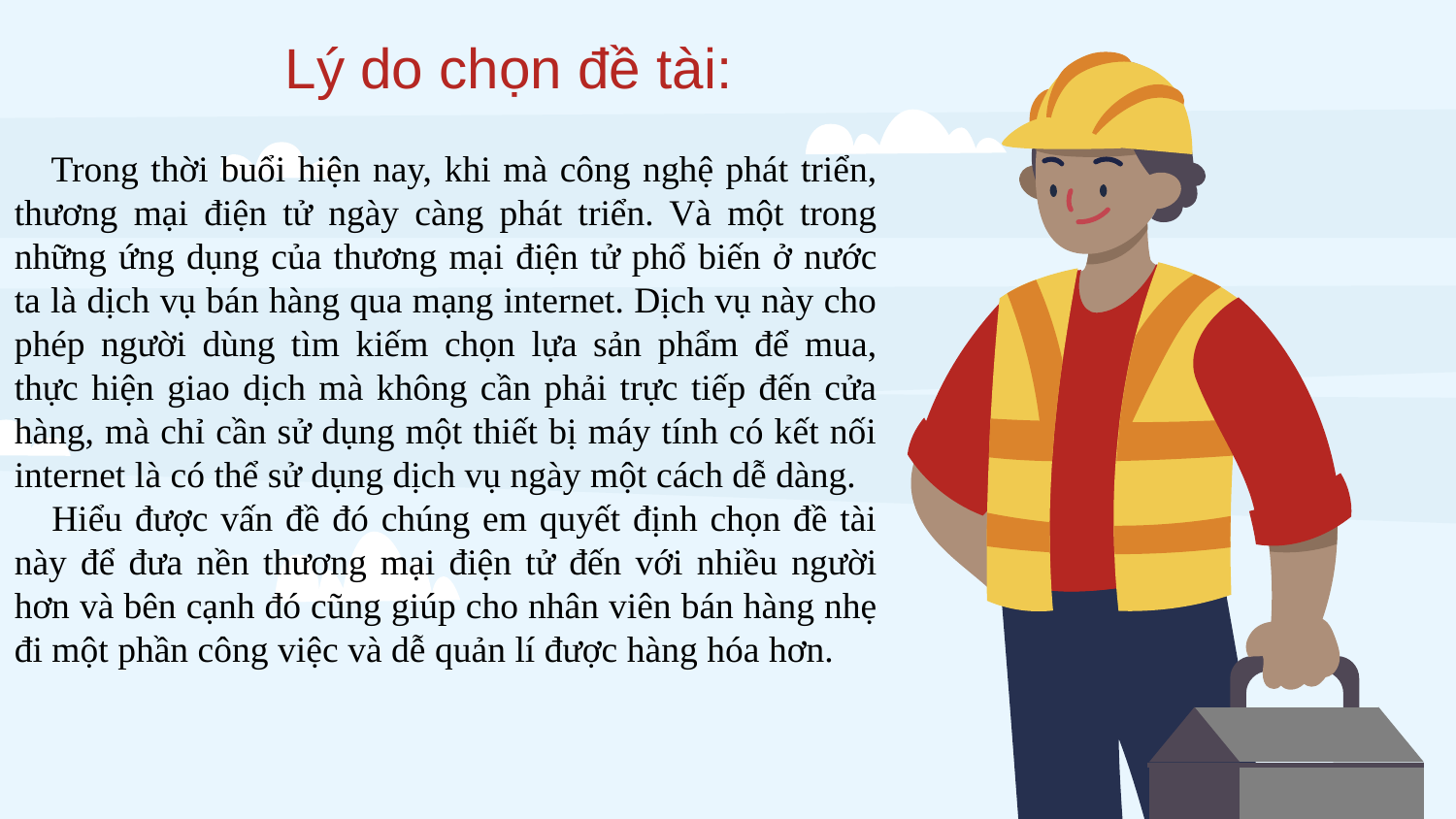

# Lý do chọn đề tài:

   Trong thời buổi hiện nay, khi mà công nghệ phát triển, thương mại điện tử ngày càng phát triển. Và một trong những ứng dụng của thương mại điện tử phổ biến ở nước ta là dịch vụ bán hàng qua mạng internet. Dịch vụ này cho phép người dùng tìm kiếm chọn lựa sản phẩm để mua, thực hiện giao dịch mà không cần phải trực tiếp đến cửa hàng, mà chỉ cần sử dụng một thiết bị máy tính có kết nối internet là có thể sử dụng dịch vụ ngày một cách dễ dàng.
   Hiểu được vấn đề đó chúng em quyết định chọn đề tài này để đưa nền thương mại điện tử đến với nhiều người hơn và bên cạnh đó cũng giúp cho nhân viên bán hàng nhẹ đi một phần công việc và dễ quản lí được hàng hóa hơn.